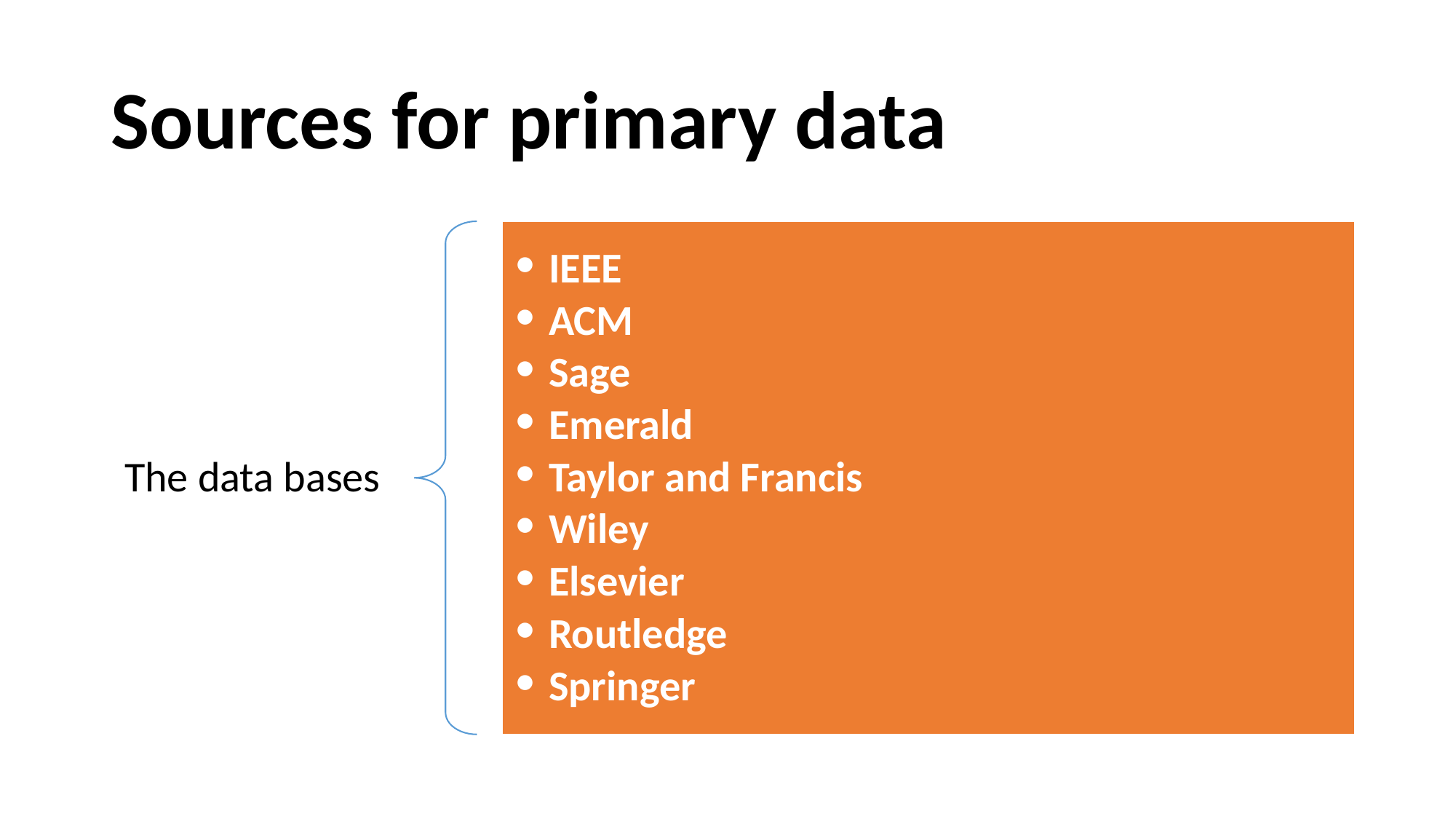

# Sources for primary data

IEEE
ACM
Sage
Emerald
Taylor and Francis
Wiley
Elsevier
Routledge
Springer

The data bases